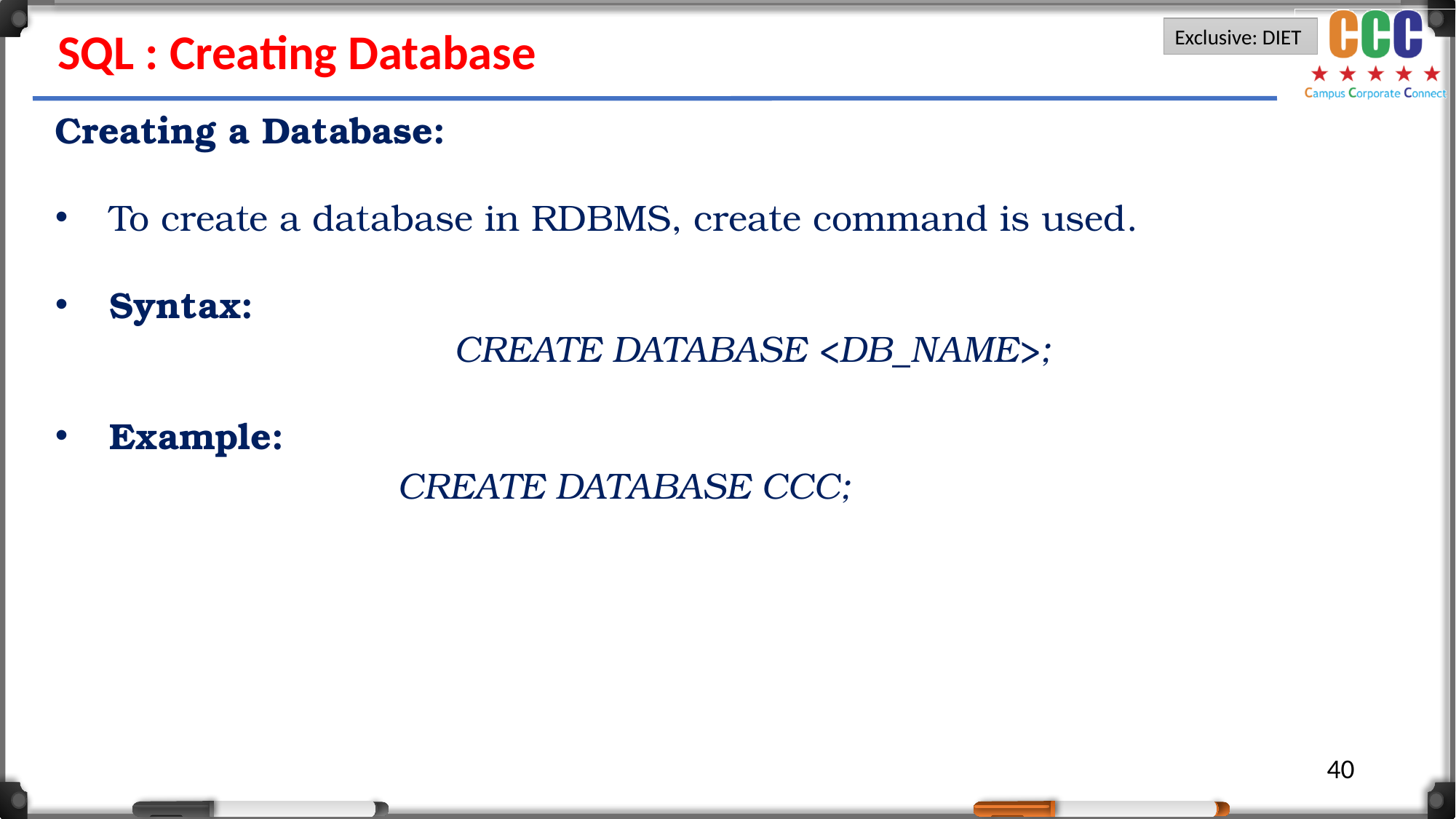

SQL : Creating Database
Creating a Database:

To create a database in RDBMS, create command is used.

Syntax:
CREATE DATABASE <DB_NAME>;

Example:
CREATE DATABASE CCC;